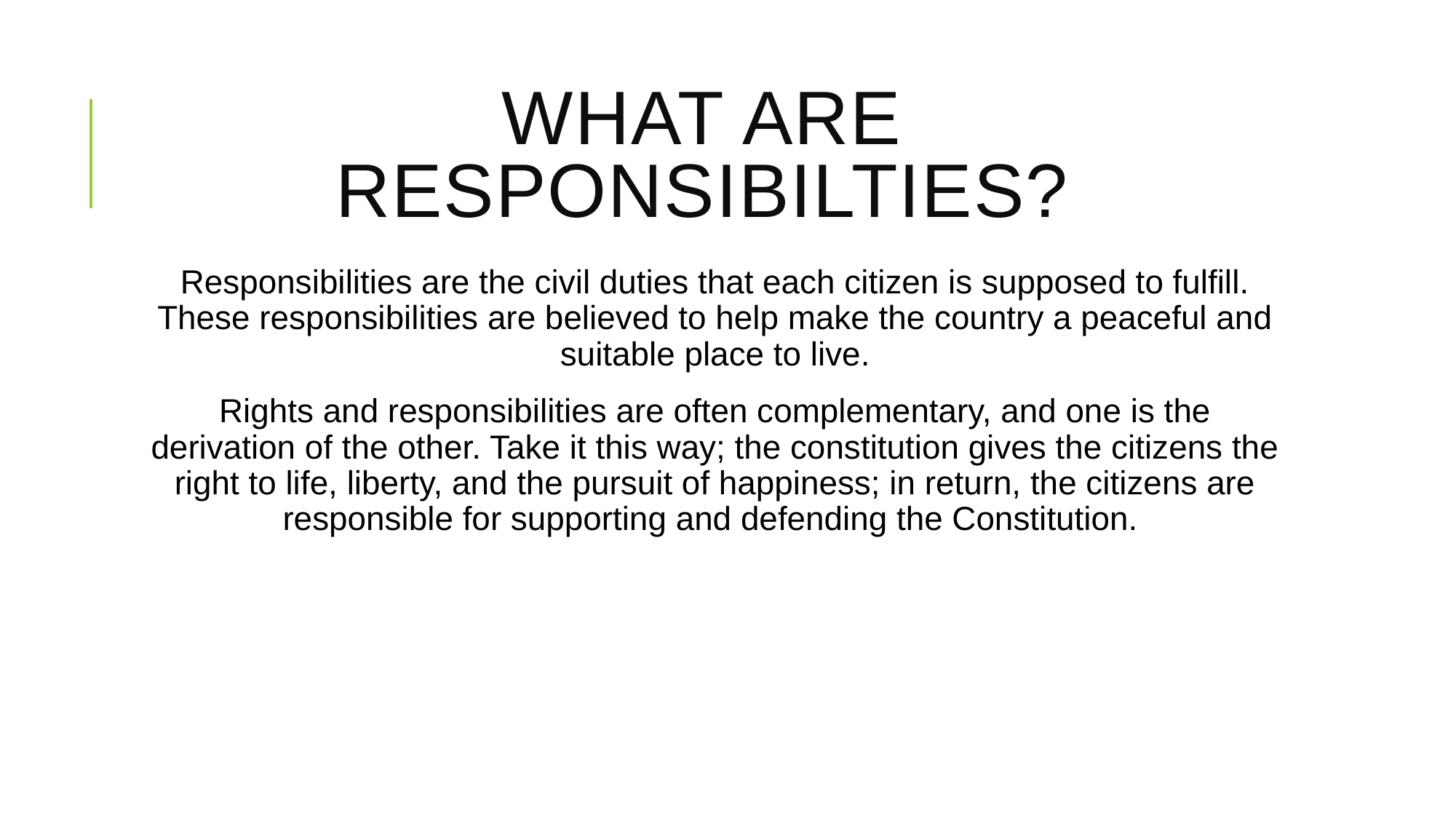

# WHAT ARE RESPONSIBILTIES?
Responsibilities are the civil duties that each citizen is supposed to fulfill. These responsibilities are believed to help make the country a peaceful and suitable place to live.
Rights and responsibilities are often complementary, and one is the derivation of the other. Take it this way; the constitution gives the citizens the right to life, liberty, and the pursuit of happiness; in return, the citizens are responsible for supporting and defending the Constitution.